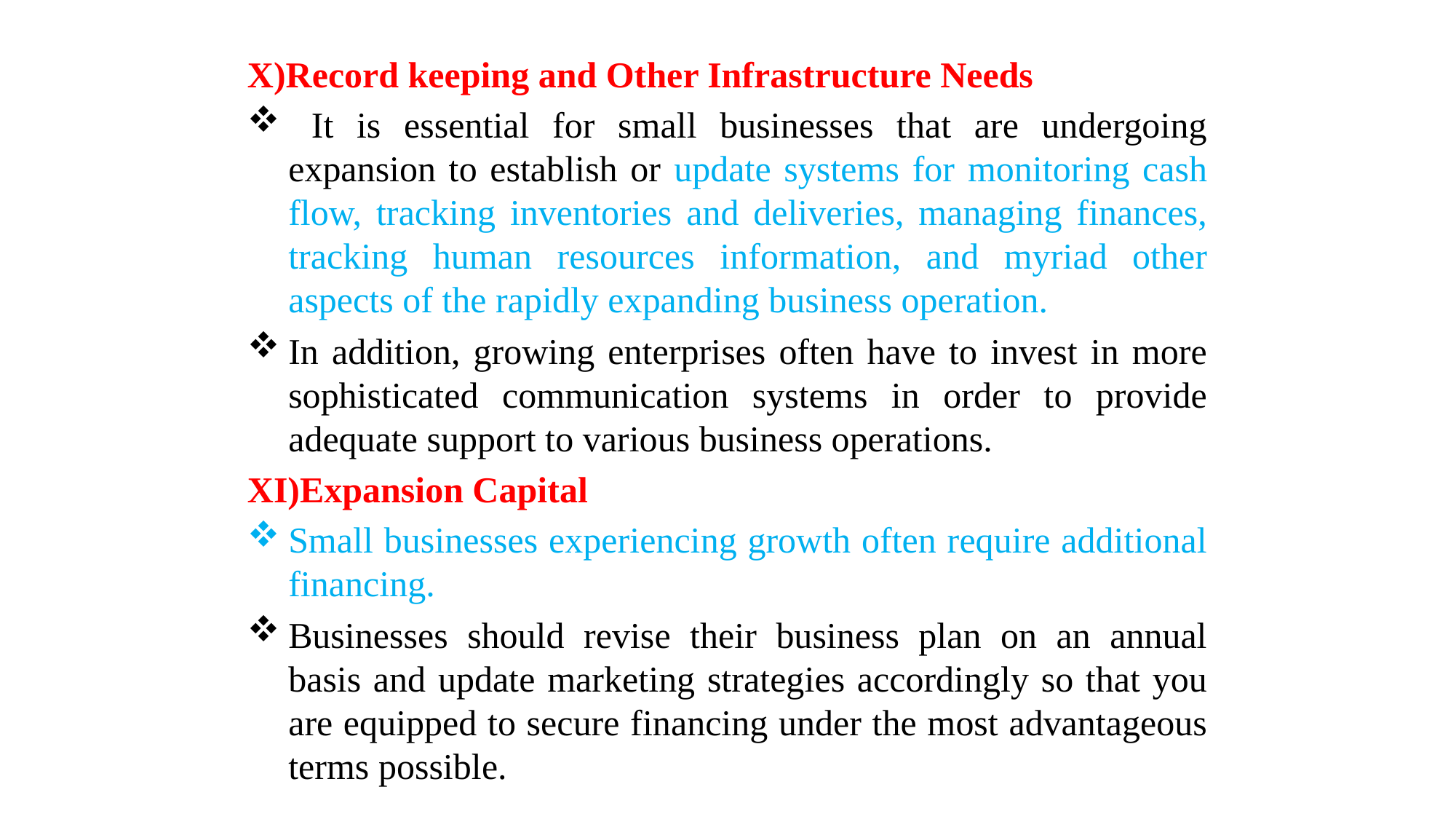

X)Record keeping and Other Infrastructure Needs
 It is essential for small businesses that are undergoing expansion to establish or update systems for monitoring cash flow, tracking inventories and deliveries, managing finances, tracking human resources information, and myriad other aspects of the rapidly expanding business operation.
In addition, growing enterprises often have to invest in more sophisticated communication systems in order to provide adequate support to various business operations.
XI)Expansion Capital
Small businesses experiencing growth often require additional financing.
Businesses should revise their business plan on an annual basis and update marketing strategies accordingly so that you are equipped to secure financing under the most advantageous terms possible.